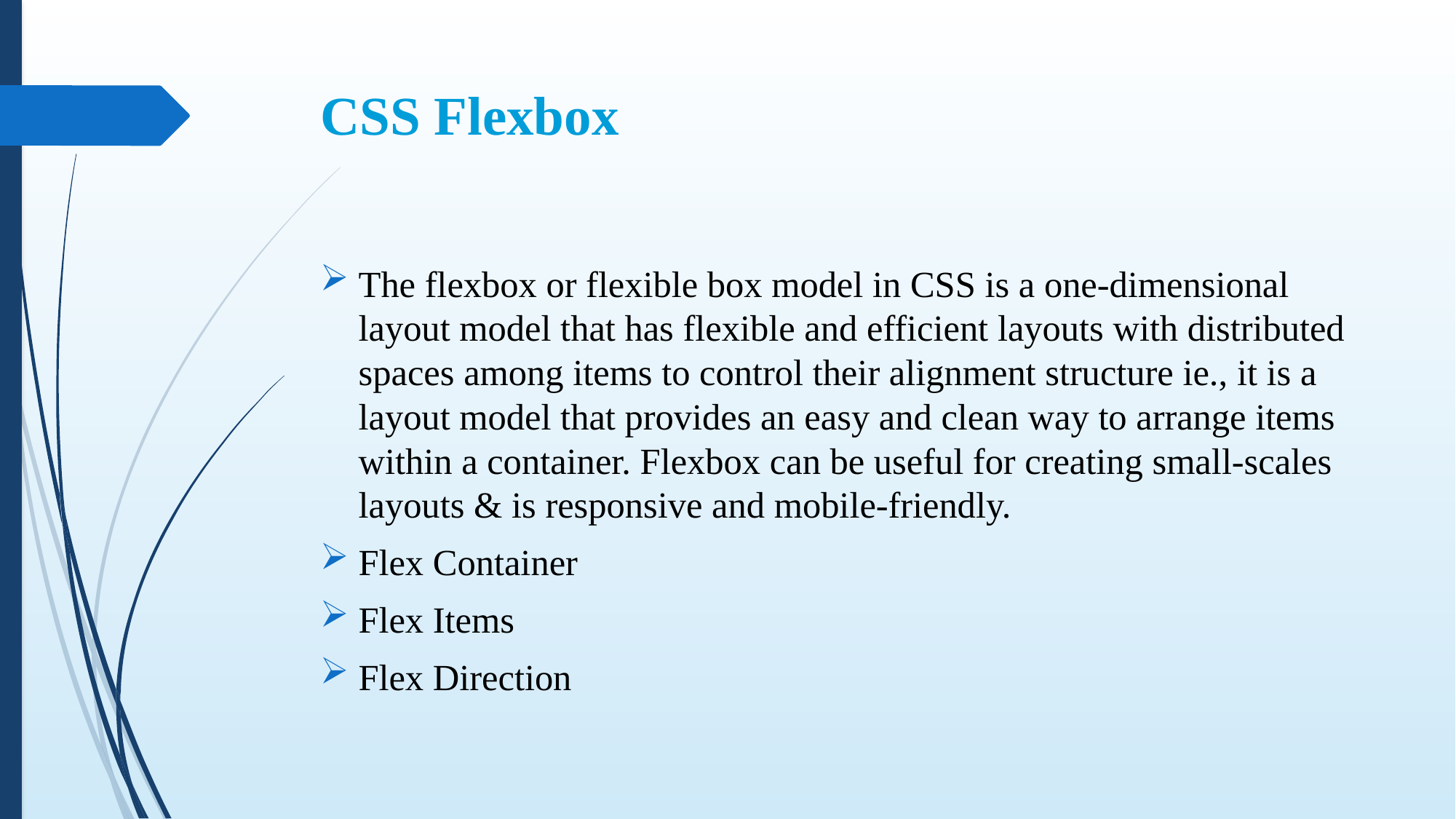

# CSS Flexbox
The flexbox or flexible box model in CSS is a one-dimensional layout model that has flexible and efficient layouts with distributed spaces among items to control their alignment structure ie., it is a layout model that provides an easy and clean way to arrange items within a container. Flexbox can be useful for creating small-scales layouts & is responsive and mobile-friendly.
Flex Container
Flex Items
Flex Direction